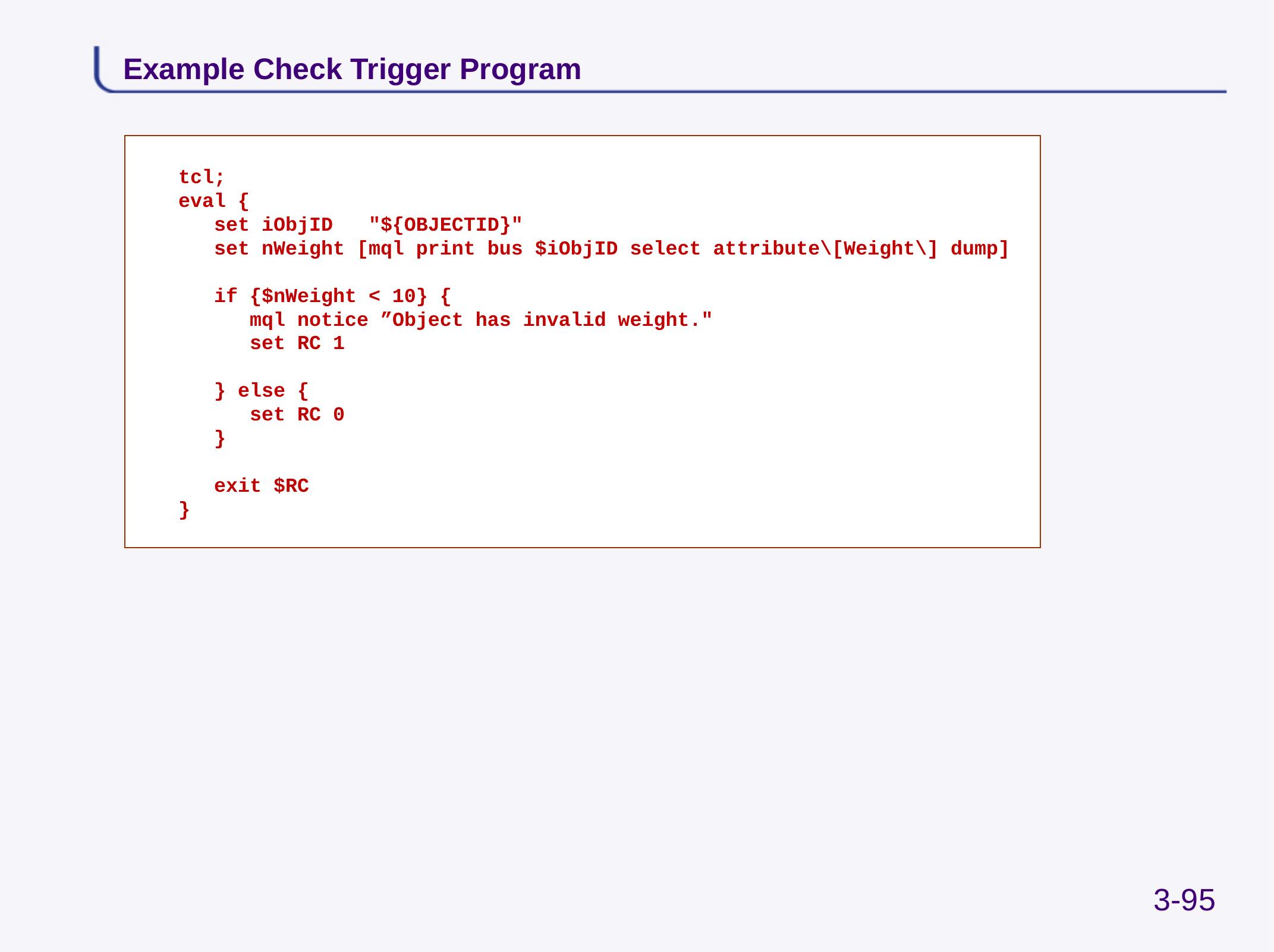

# Example Check Trigger Program

tcl;
eval {
   set iObjID   "${OBJECTID}"
   set nWeight [mql print bus $iObjID select attribute\[Weight\] dump]

   if {$nWeight < 10} {
      mql notice ”Object has invalid weight."
      set RC 1

   } else {
      set RC 0
   }

   exit $RC
}

3-95